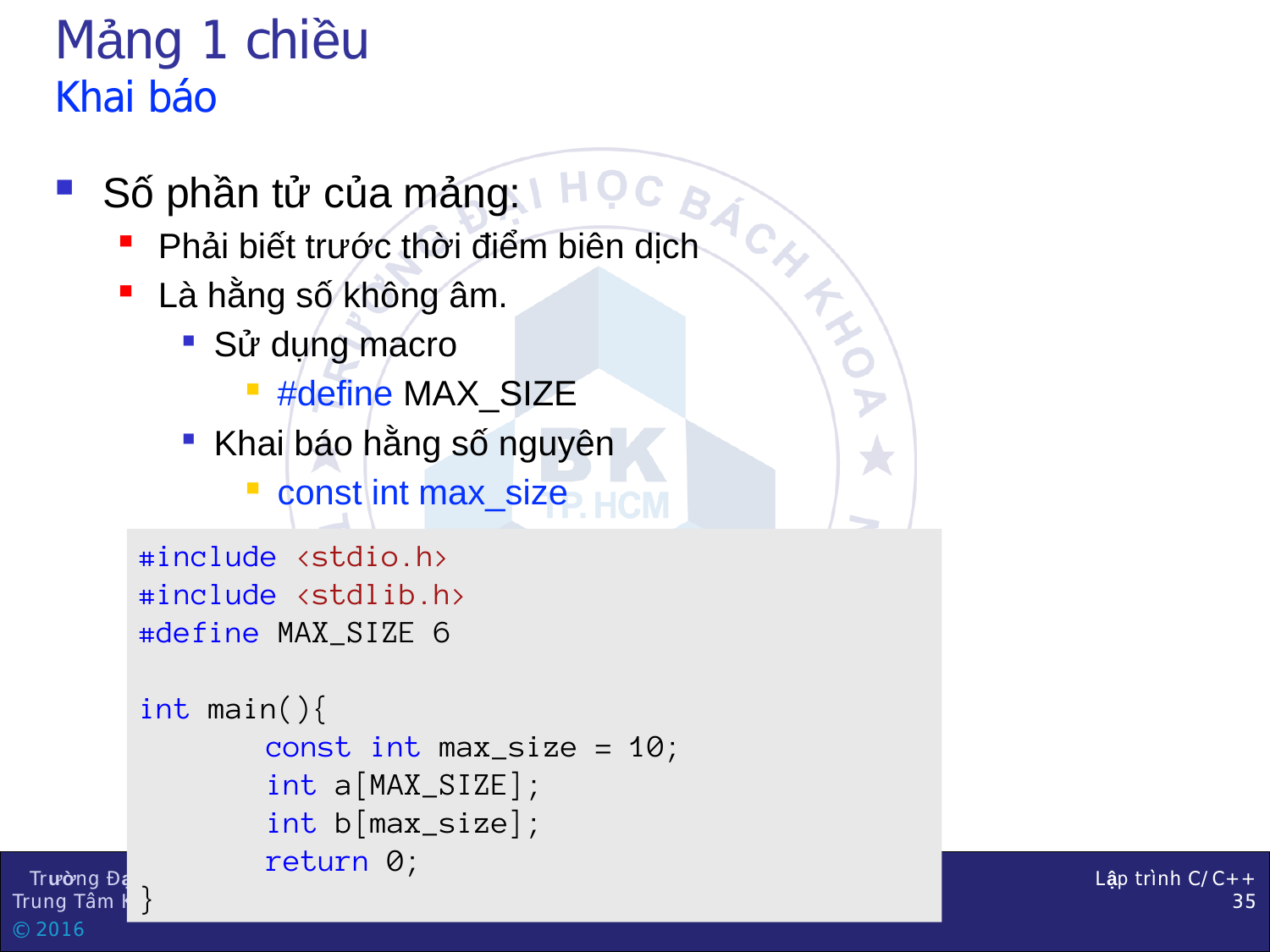

# Mảng 1 chiều Khai báo
Số phần tử của mảng:
Phải biết trước thời điểm biên dịch
Là hằng số không âm.
Sử dụng macro
#define MAX_SIZE
Khai báo hằng số nguyên
const int max_size

#include <stdio.h>
#include <stdlib.h>
#define MAX_SIZE 6

int main(){
	const int max_size = 10;
	int a[MAX_SIZE];
	int b[max_size];
	return 0;
}